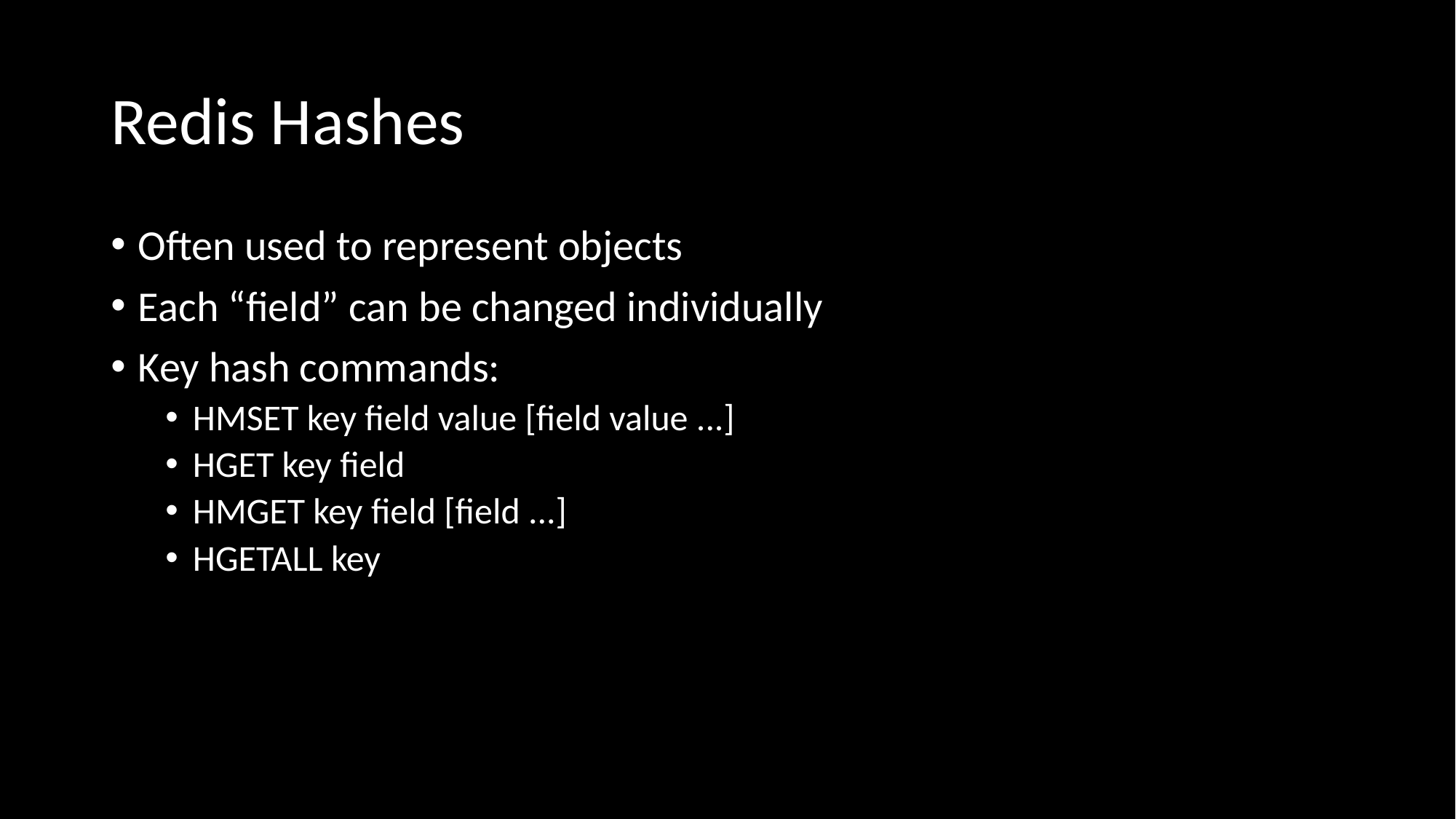

# Redis Hashes
Often used to represent objects
Each “field” can be changed individually
Key hash commands:
HMSET key field value [field value ...]
HGET key field
HMGET key field [field ...]
HGETALL key